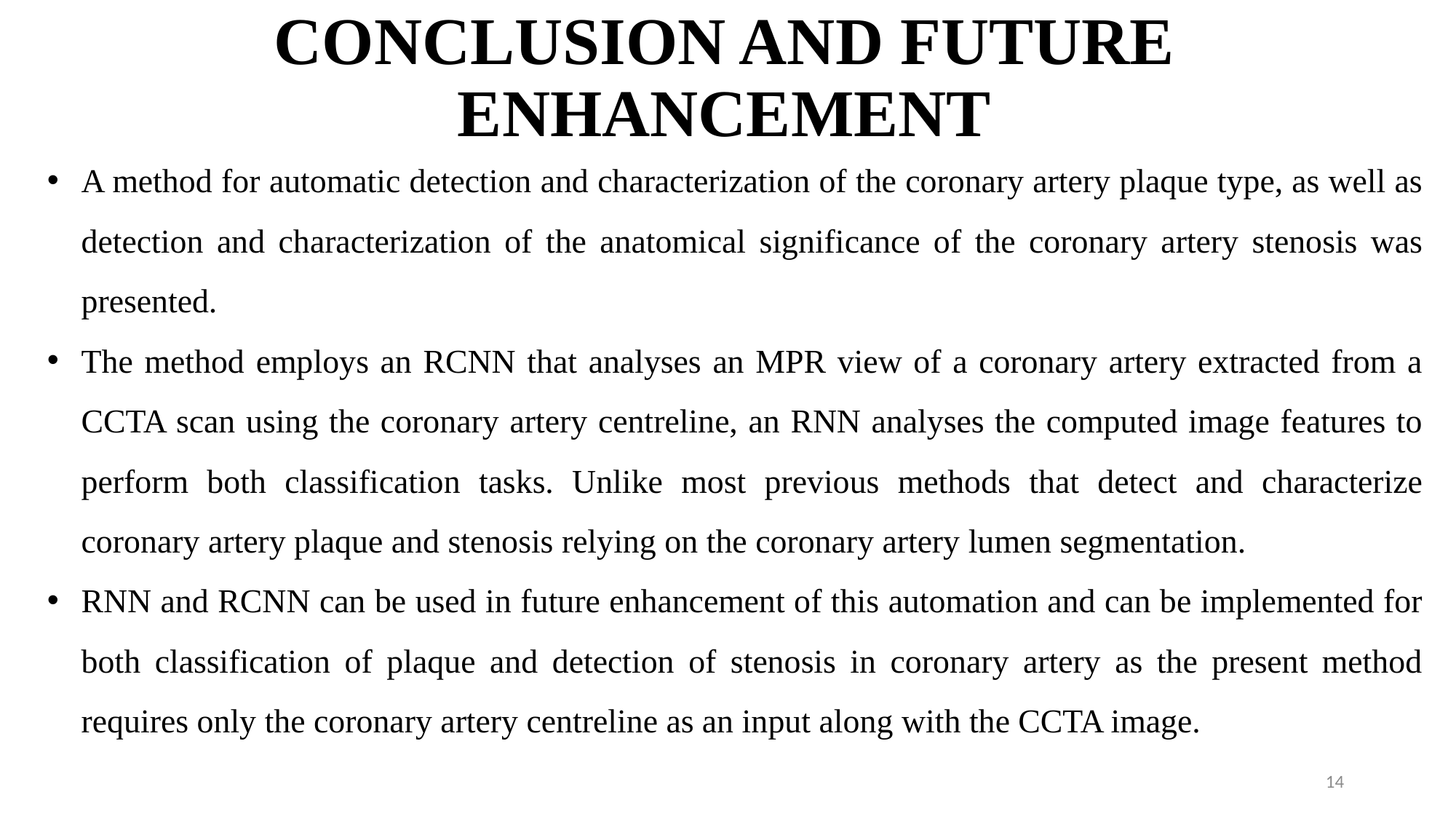

# CONCLUSION AND FUTURE ENHANCEMENT
A method for automatic detection and characterization of the coronary artery plaque type, as well as detection and characterization of the anatomical significance of the coronary artery stenosis was presented.
The method employs an RCNN that analyses an MPR view of a coronary artery extracted from a CCTA scan using the coronary artery centreline, an RNN analyses the computed image features to perform both classification tasks. Unlike most previous methods that detect and characterize coronary artery plaque and stenosis relying on the coronary artery lumen segmentation.
RNN and RCNN can be used in future enhancement of this automation and can be implemented for both classification of plaque and detection of stenosis in coronary artery as the present method requires only the coronary artery centreline as an input along with the CCTA image.

14